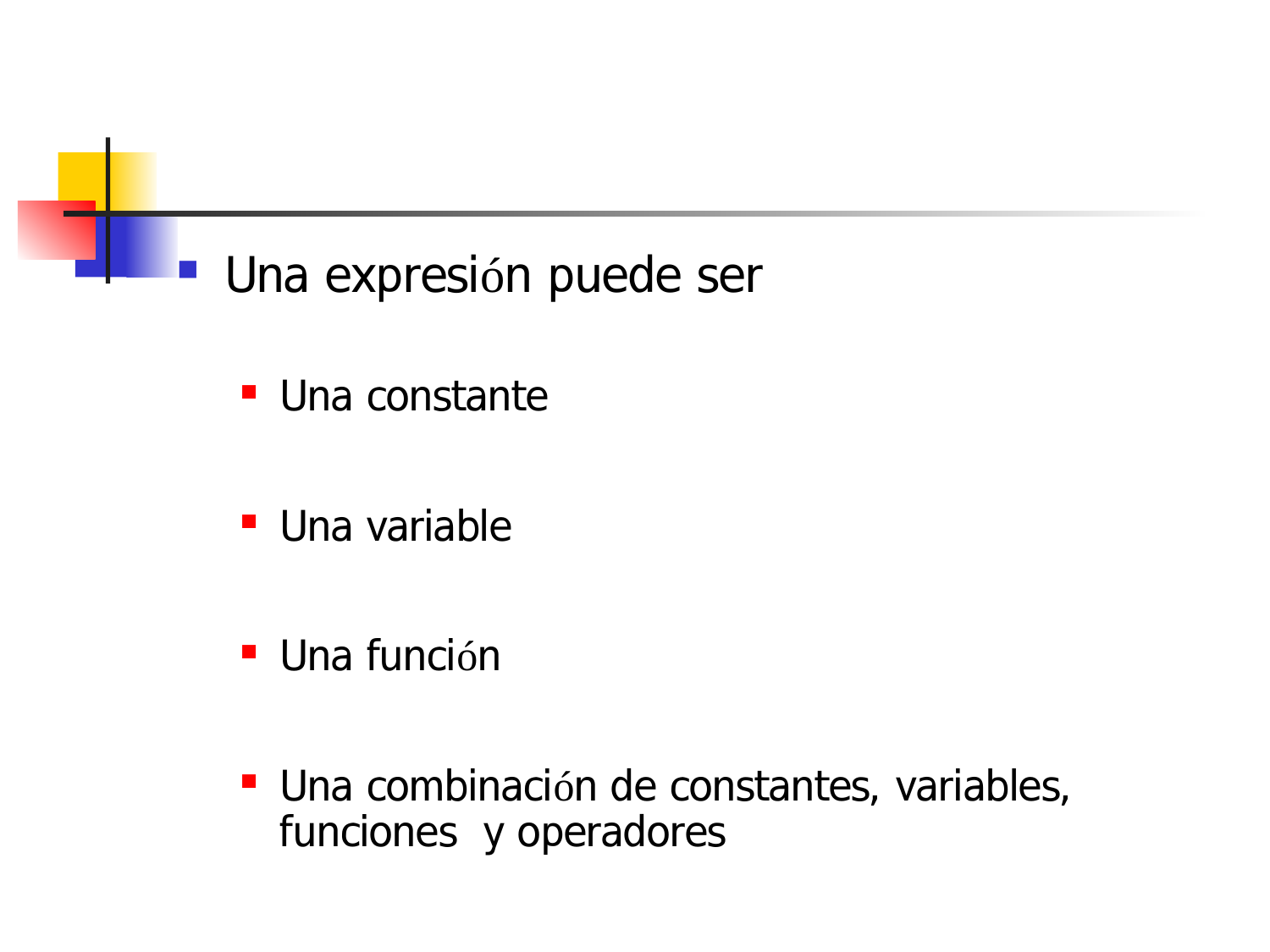

#
Una expresión puede ser

Una constante

Una variable

Una función

Una combinación de constantes, variables, funciones  y operadores